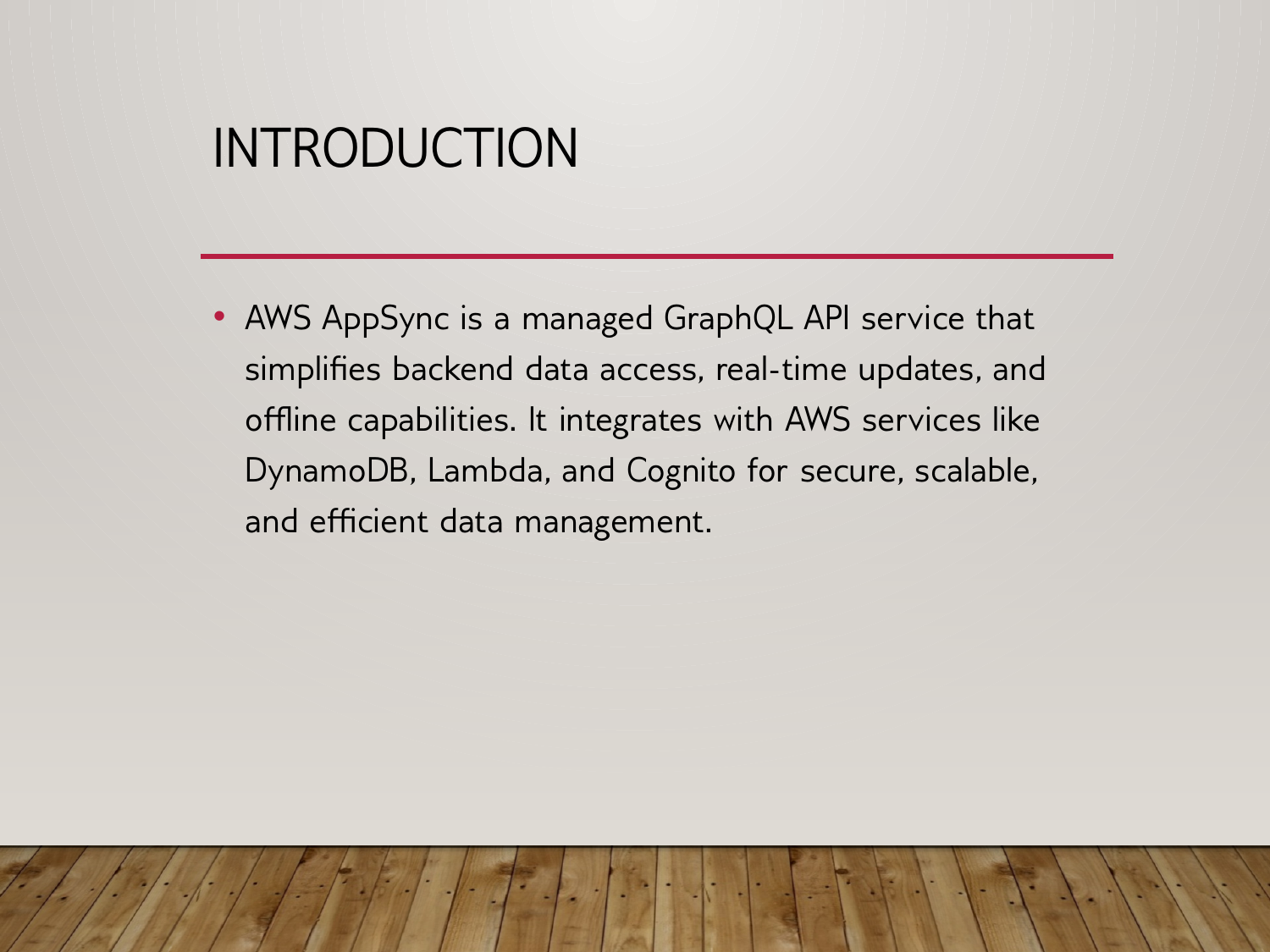

# Introduction
AWS AppSync is a managed GraphQL API service that simplifies backend data access, real-time updates, and offline capabilities. It integrates with AWS services like DynamoDB, Lambda, and Cognito for secure, scalable, and efficient data management.